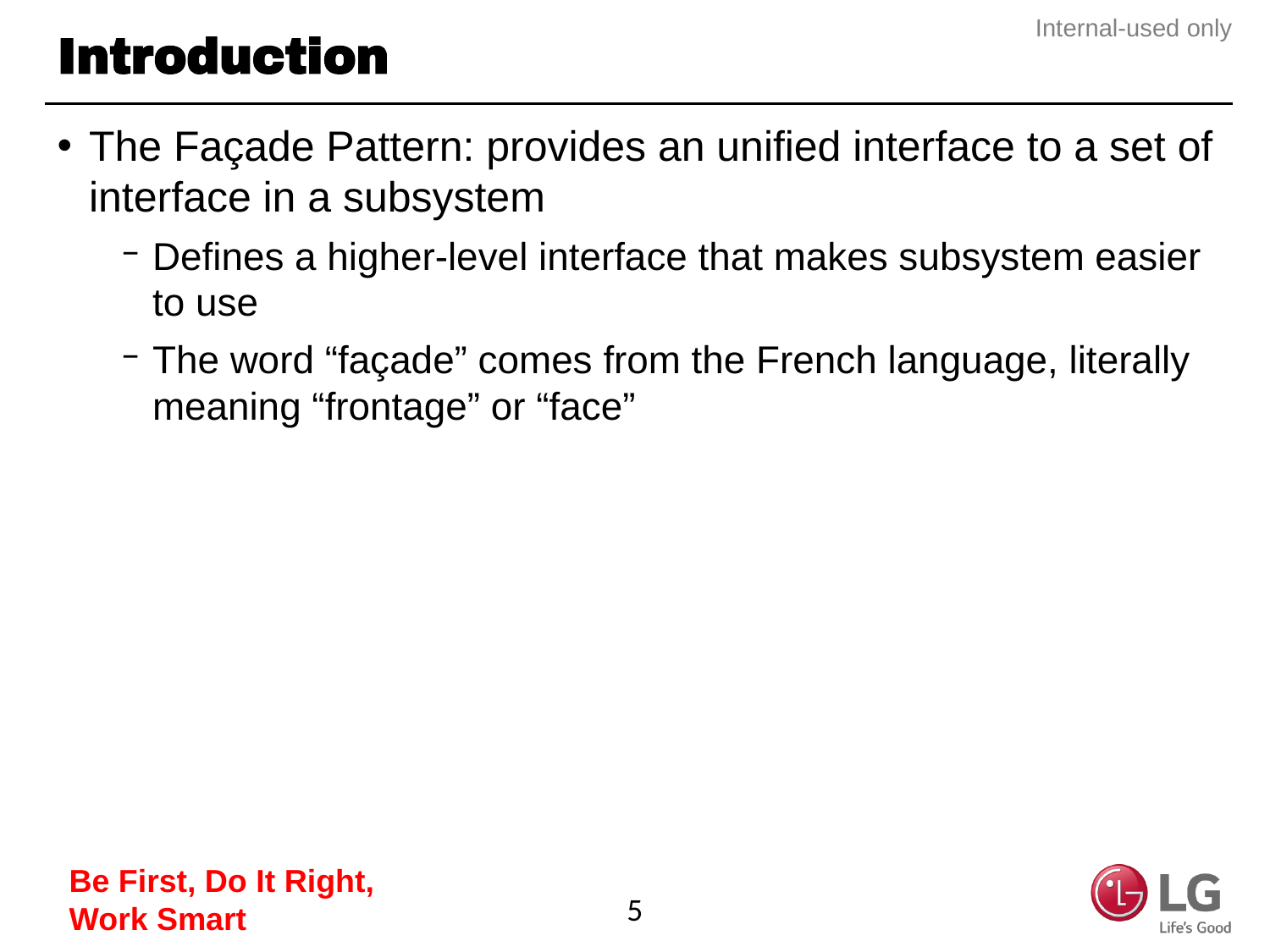

# Introduction
The Façade Pattern: provides an unified interface to a set of interface in a subsystem
Defines a higher-level interface that makes subsystem easier to use
The word “façade” comes from the French language, literally meaning “frontage” or “face”

5